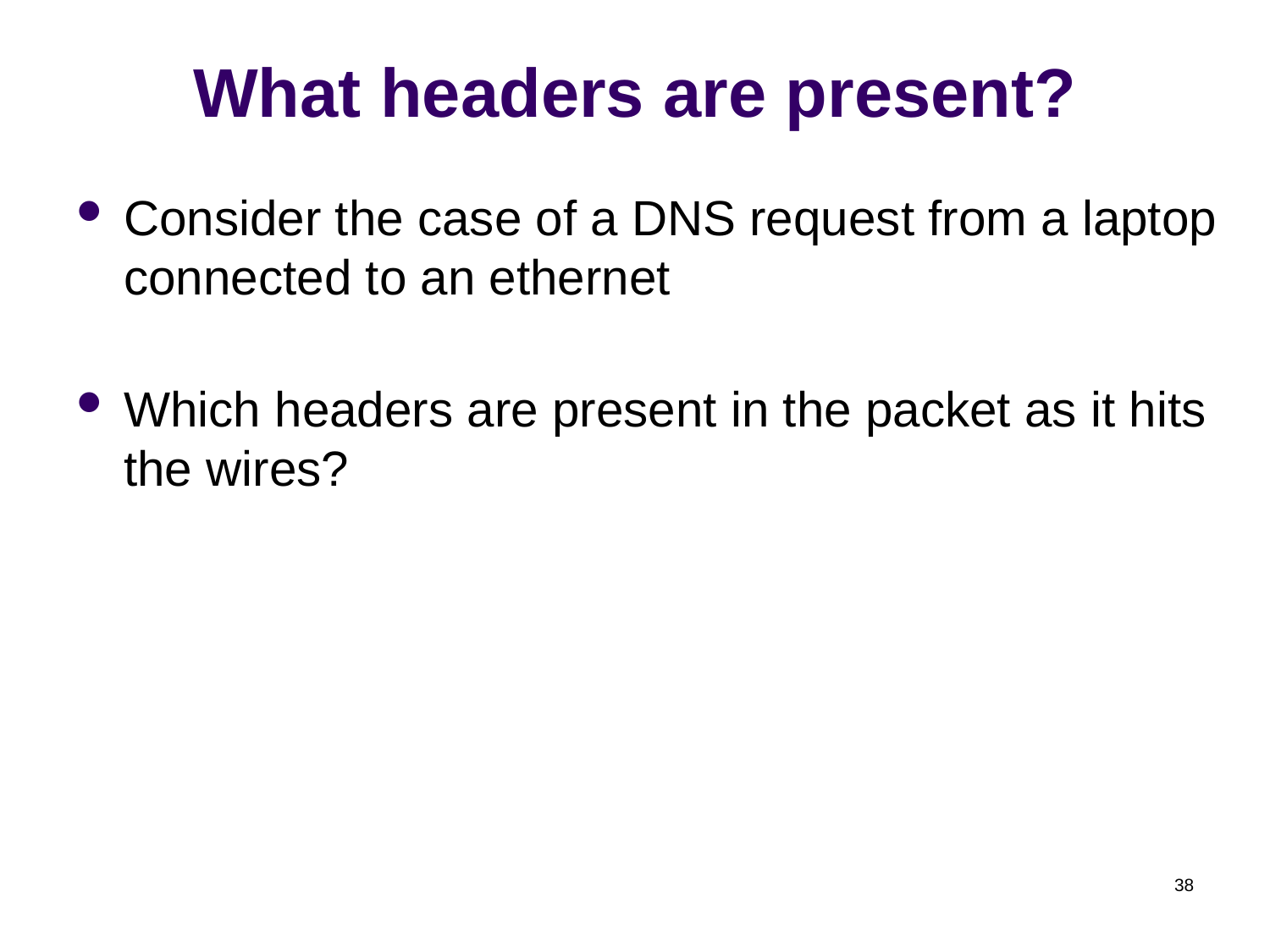

# What headers are present?
Consider the case of a DNS request from a laptop connected to an ethernet

Which headers are present in the packet as it hits the wires?
38